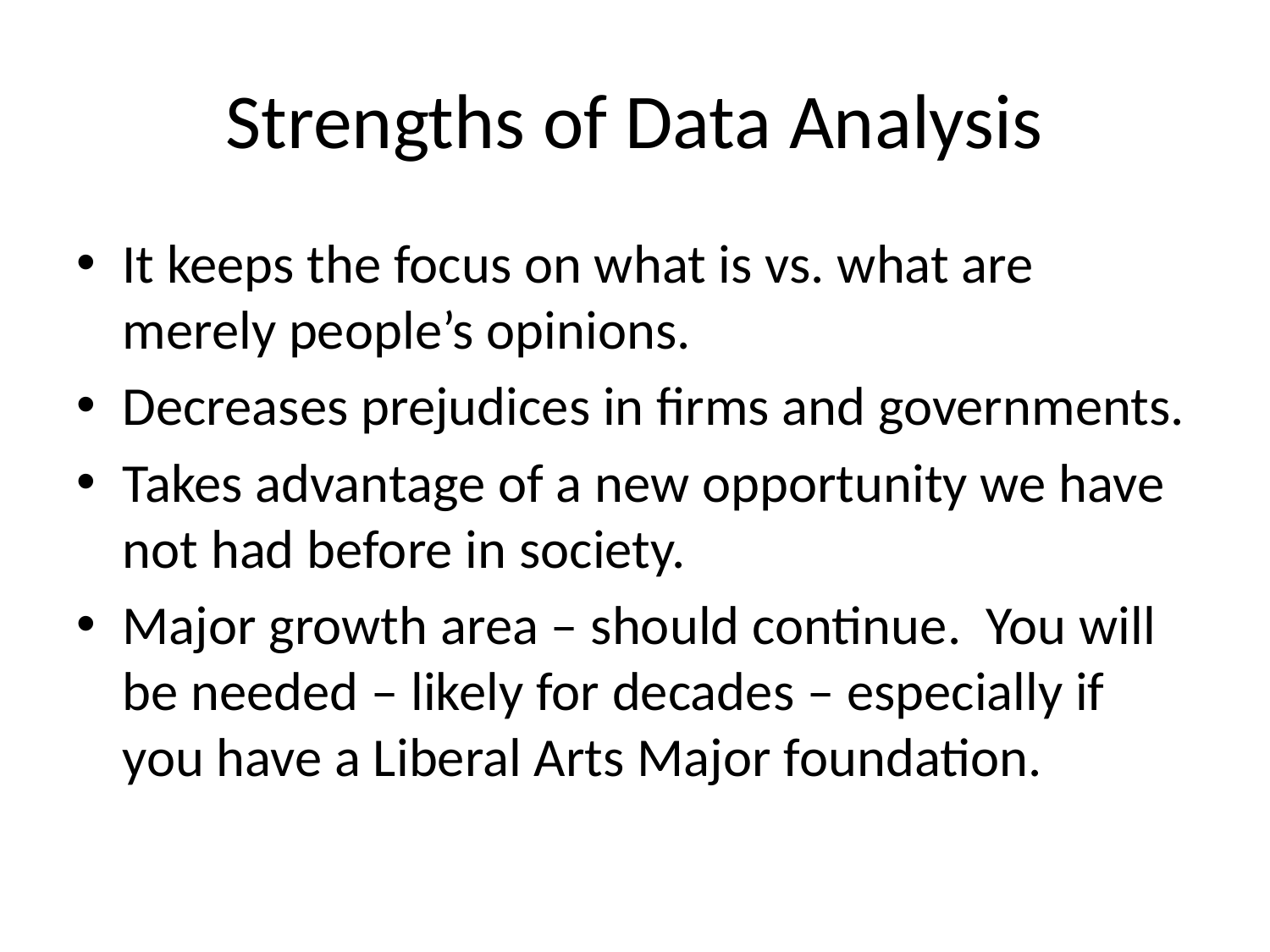

# Strengths of Data Analysis
It keeps the focus on what is vs. what are merely people’s opinions.
Decreases prejudices in firms and governments.
Takes advantage of a new opportunity we have not had before in society.
Major growth area – should continue.  You will be needed – likely for decades – especially if you have a Liberal Arts Major foundation.